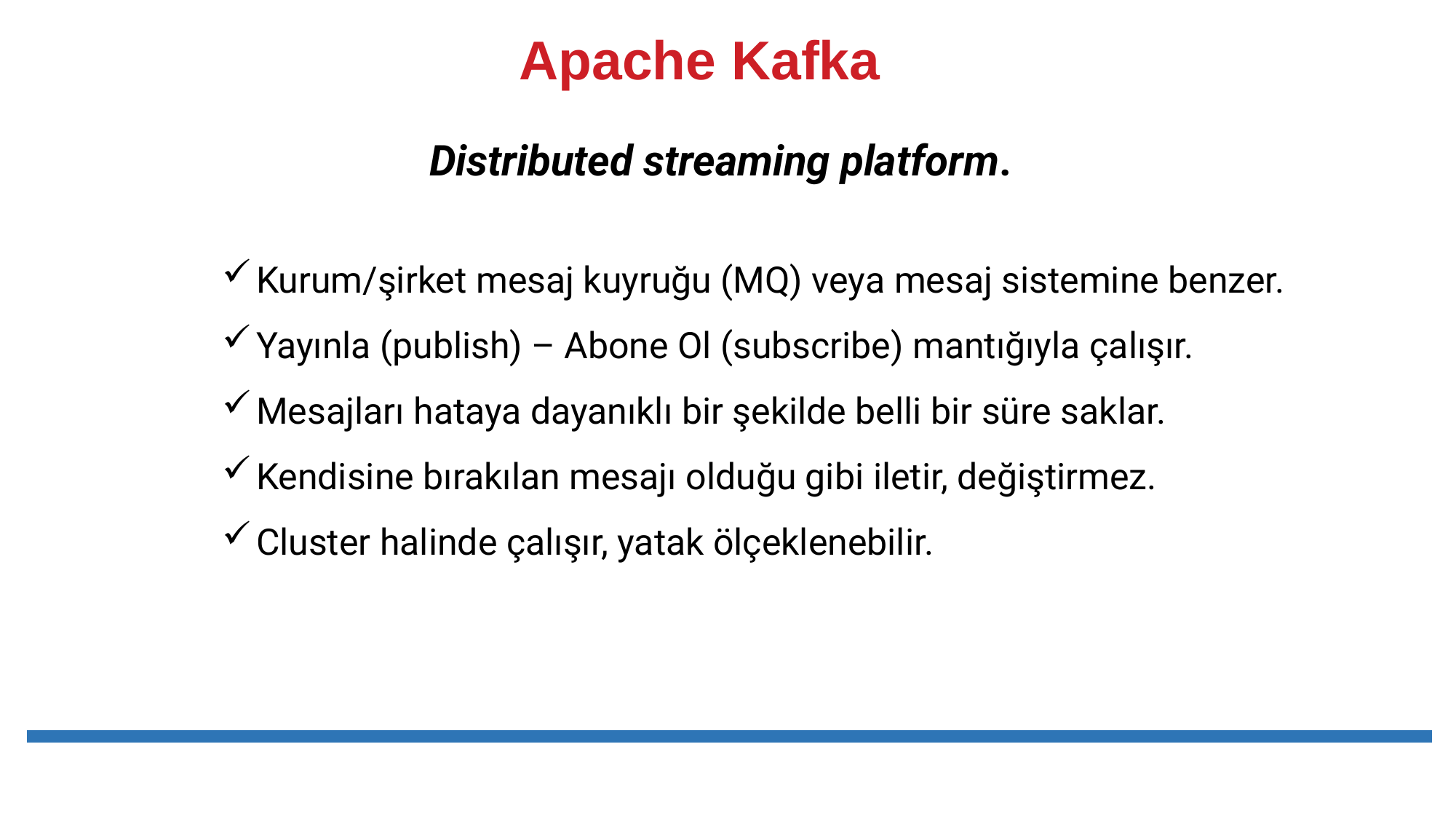

Apache Kafka
Distributed streaming platform.
Kurum/şirket mesaj kuyruğu (MQ) veya mesaj sistemine benzer.
Yayınla (publish) – Abone Ol (subscribe) mantığıyla çalışır.
Mesajları hataya dayanıklı bir şekilde belli bir süre saklar.
Kendisine bırakılan mesajı olduğu gibi iletir, değiştirmez.
Cluster halinde çalışır, yatak ölçeklenebilir.